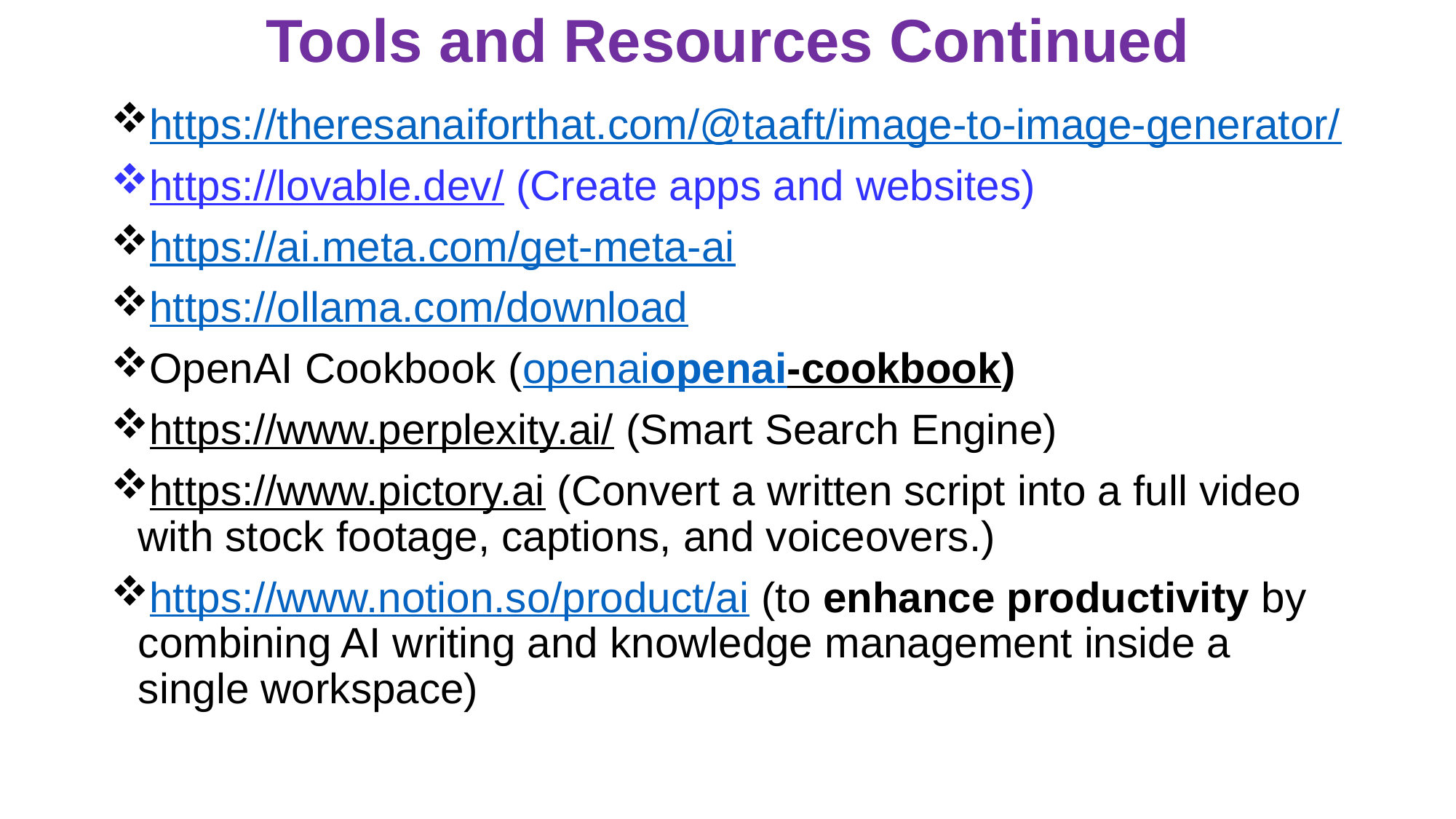

# Tools and Resources Continued
https://theresanaiforthat.com/@taaft/image-to-image-generator/
https://lovable.dev/ (Create apps and websites)
https://ai.meta.com/get-meta-ai
https://ollama.com/download
OpenAI Cookbook (openaiopenai-cookbook)
https://www.perplexity.ai/ (Smart Search Engine)
https://www.pictory.ai (Convert a written script into a full video with stock footage, captions, and voiceovers.)
https://www.notion.so/product/ai (to enhance productivity by combining AI writing and knowledge management inside a single workspace)